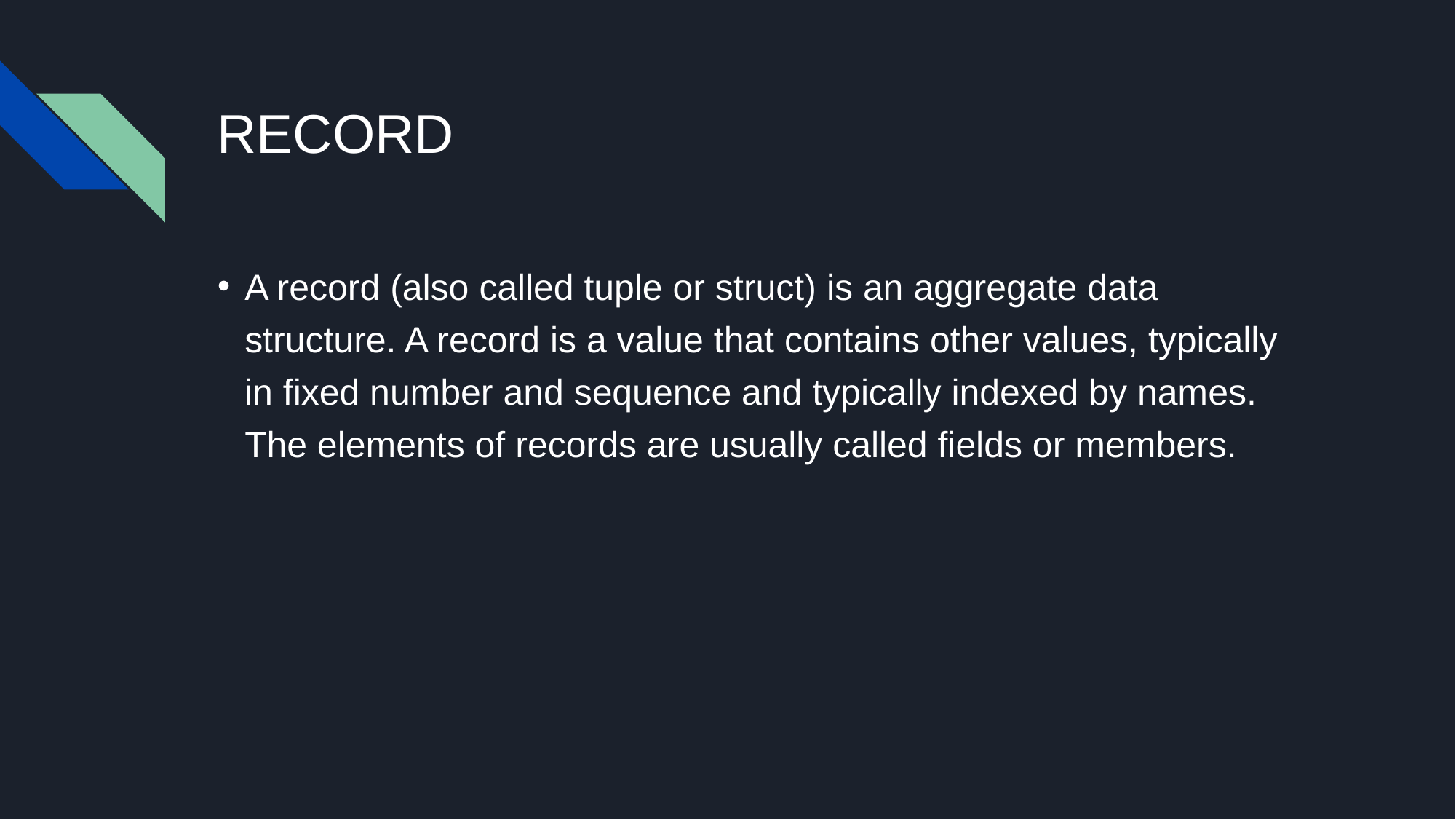

# RECORD
A record (also called tuple or struct) is an aggregate data structure. A record is a value that contains other values, typically in fixed number and sequence and typically indexed by names. The elements of records are usually called fields or members.